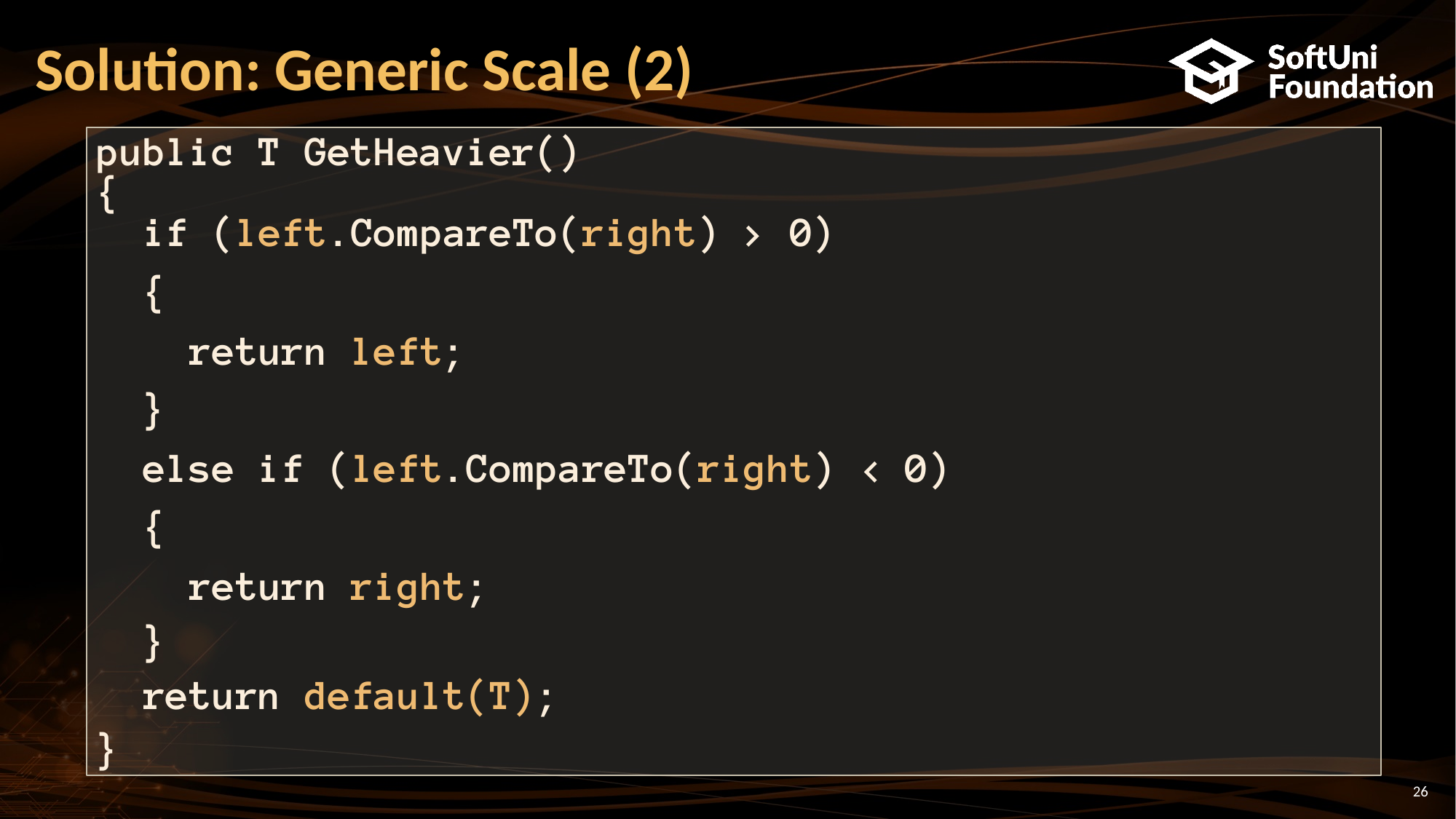

# Solution: Generic Scale (2)
public T GetHeavier()
{
  if (left.CompareTo(right) > 0)
  {
    return left;
  }
  else if (left.CompareTo(right) < 0)
  {
    return right;
  }
  return default(T);
}
26